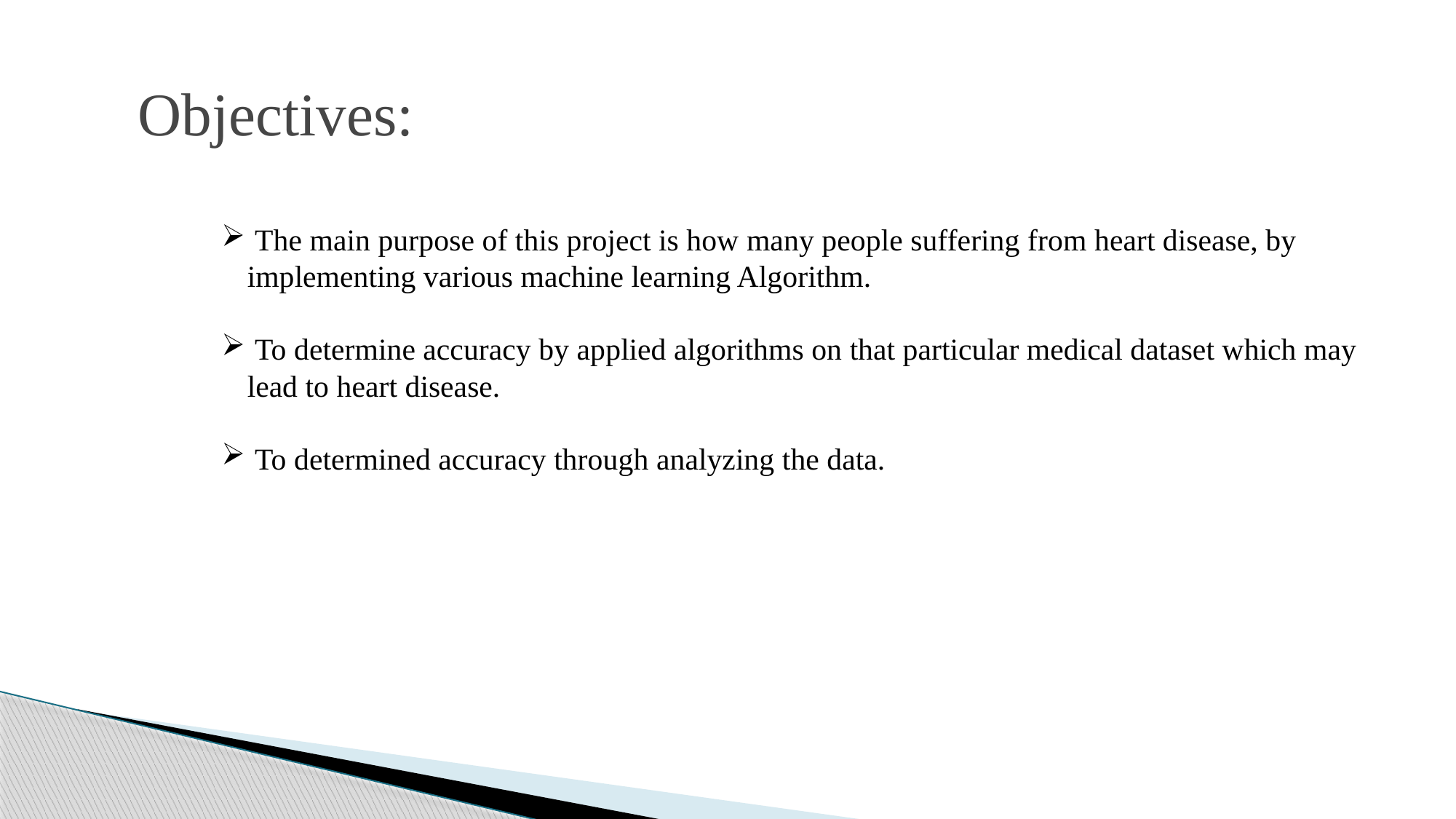

Objectives:

 The main purpose of this project is how many people suffering from heart disease, by implementing various machine learning Algorithm.

 To determine accuracy by applied algorithms on that particular medical dataset which may lead to heart disease.

 To determined accuracy through analyzing the data.